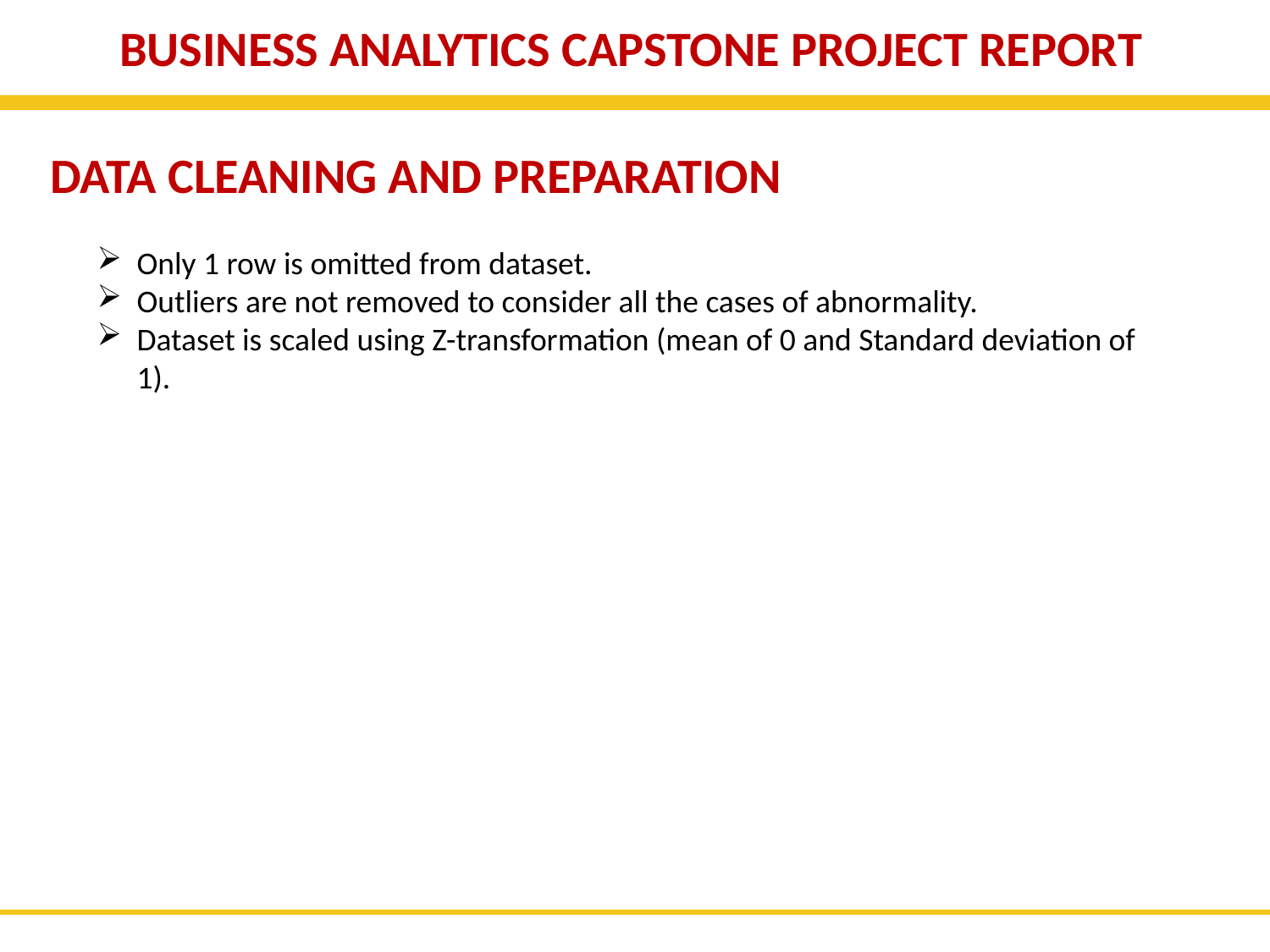

BUSINESS ANALYTICS CAPSTONE PROJECT REPORT

DATA CLEANING AND PREPARATION
Only 1 row is omitted from dataset.
Outliers are not removed to consider all the cases of abnormality.
Dataset is scaled using Z-transformation (mean of 0 and Standard deviation of 1).